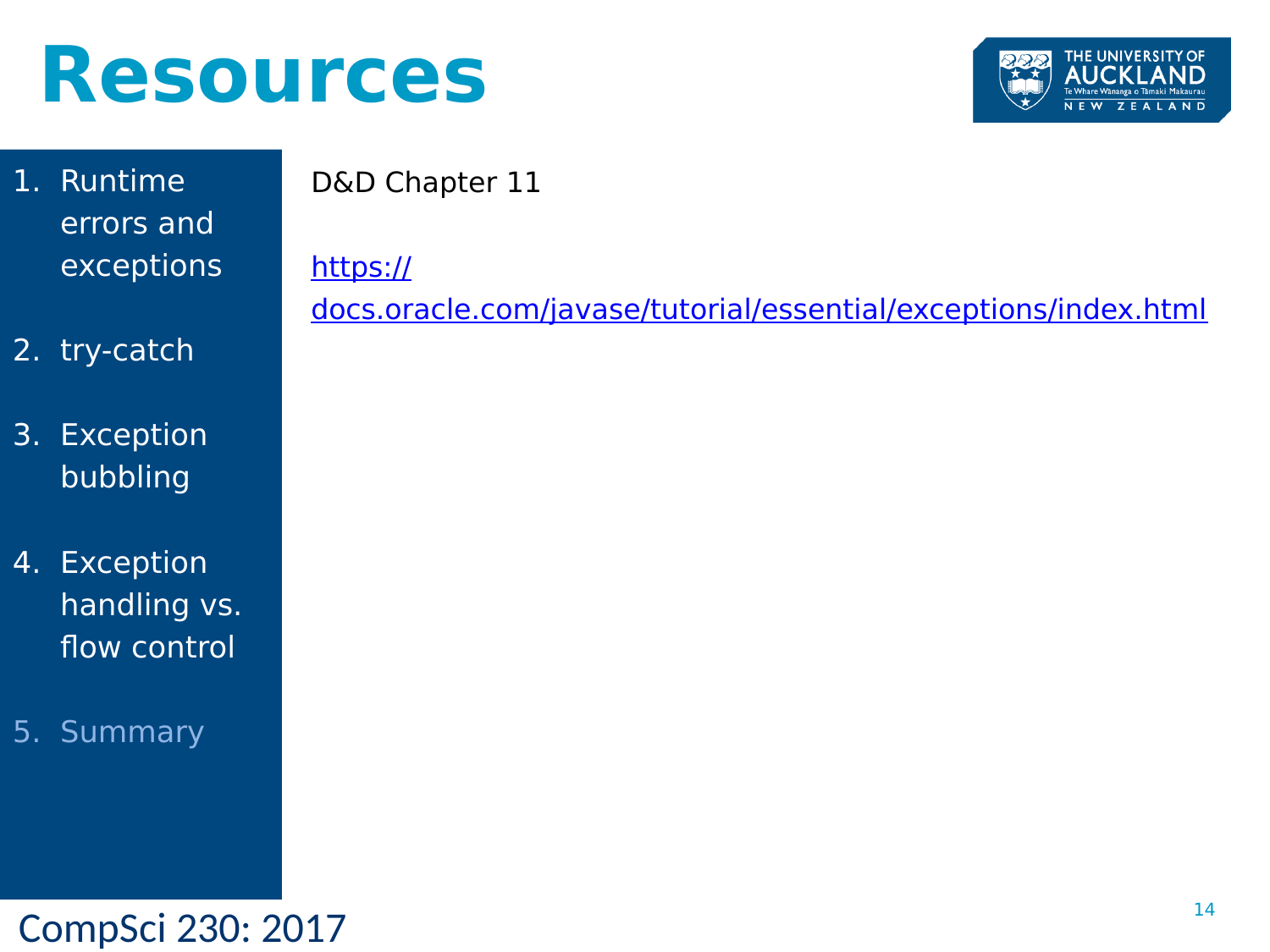

# Resources
Runtime errors and exceptions
try-catch

Exception bubbling

Exception handling vs. flow control

Summary
D&D Chapter 11

https://docs.oracle.com/javase/tutorial/essential/exceptions/index.html

14